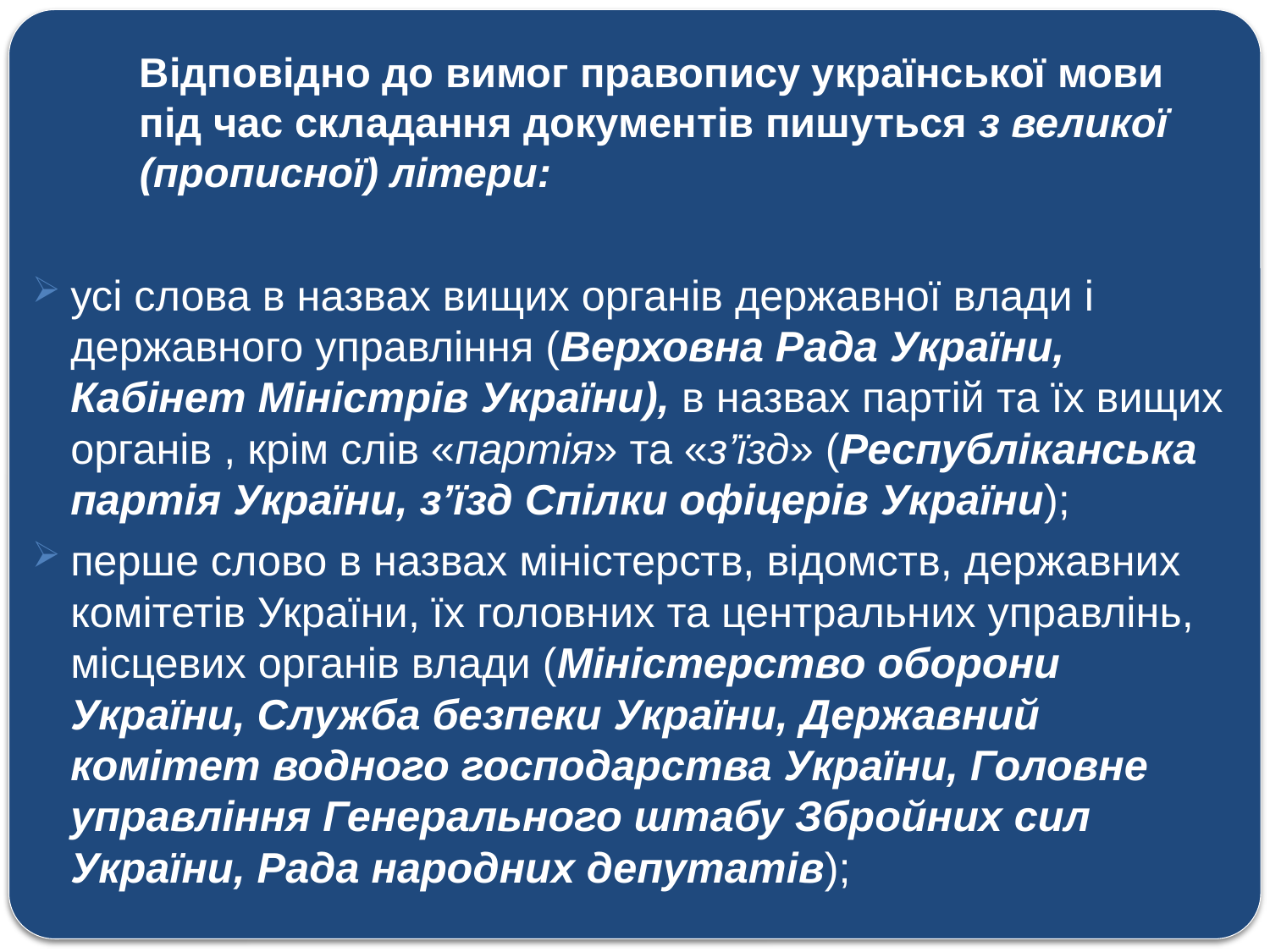

# Відповідно до вимог правопису української мови під час складання документів пишуться з великої (прописної) літери:

усі слова в назвах вищих органів державної влади і державного управління (Верховна Рада України, Кабінет Міністрів України), в назвах партій та їх вищих органів , крім слів «партія» та «з’їзд» (Республіканська партія України, з’їзд Спілки офіцерів України);
перше слово в назвах міністерств, відомств, державних комітетів України, їх головних та центральних управлінь, місцевих органів влади (Міністерство оборони України, Служба безпеки України, Державний комітет водного господарства України, Головне управління Генерального штабу Збройних сил України, Рада народних депутатів);